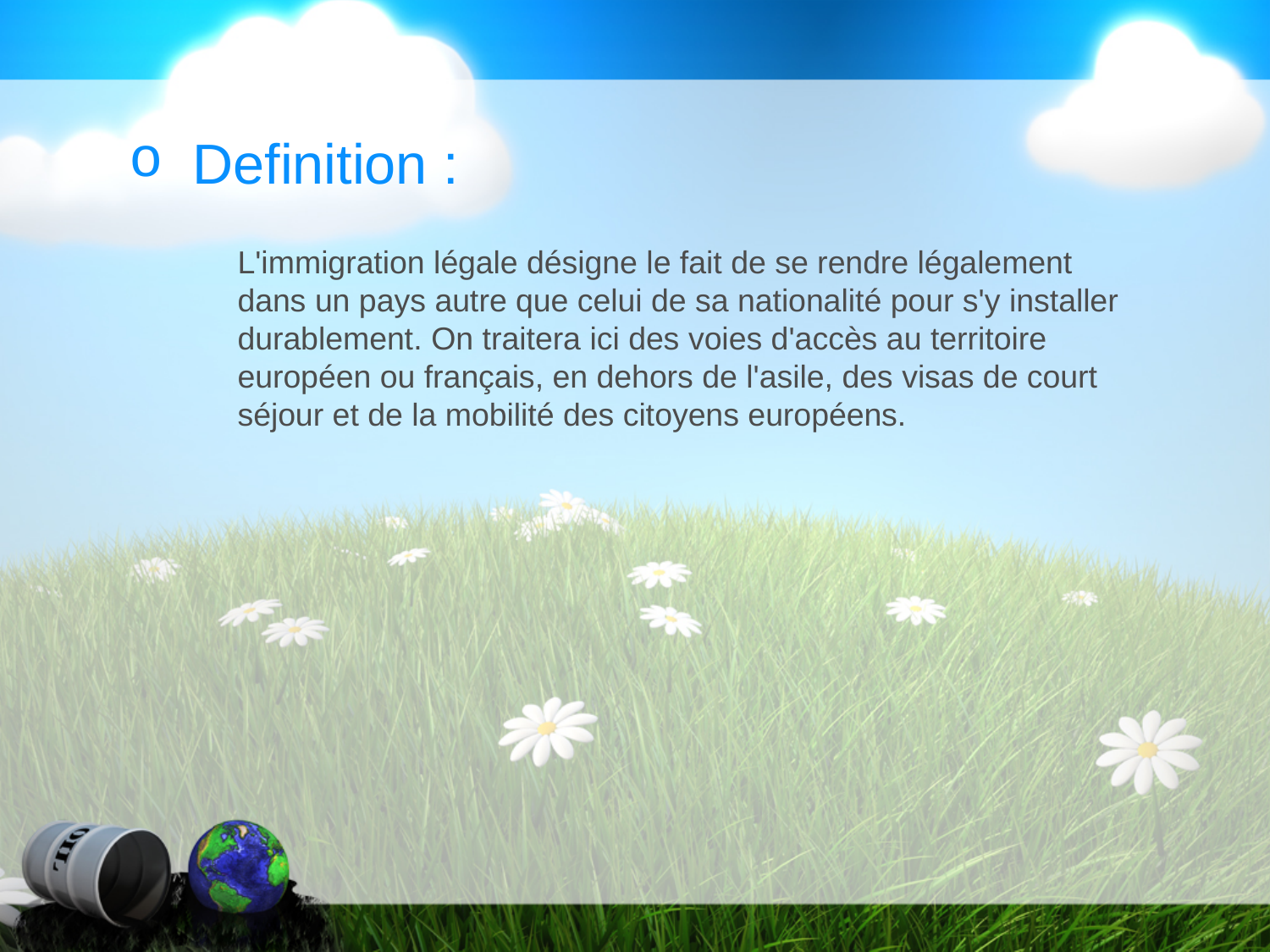

# Definition :
L'immigration légale désigne le fait de se rendre légalement dans un pays autre que celui de sa nationalité pour s'y installer durablement. On traitera ici des voies d'accès au territoire européen ou français, en dehors de l'asile, des visas de court séjour et de la mobilité des citoyens européens.